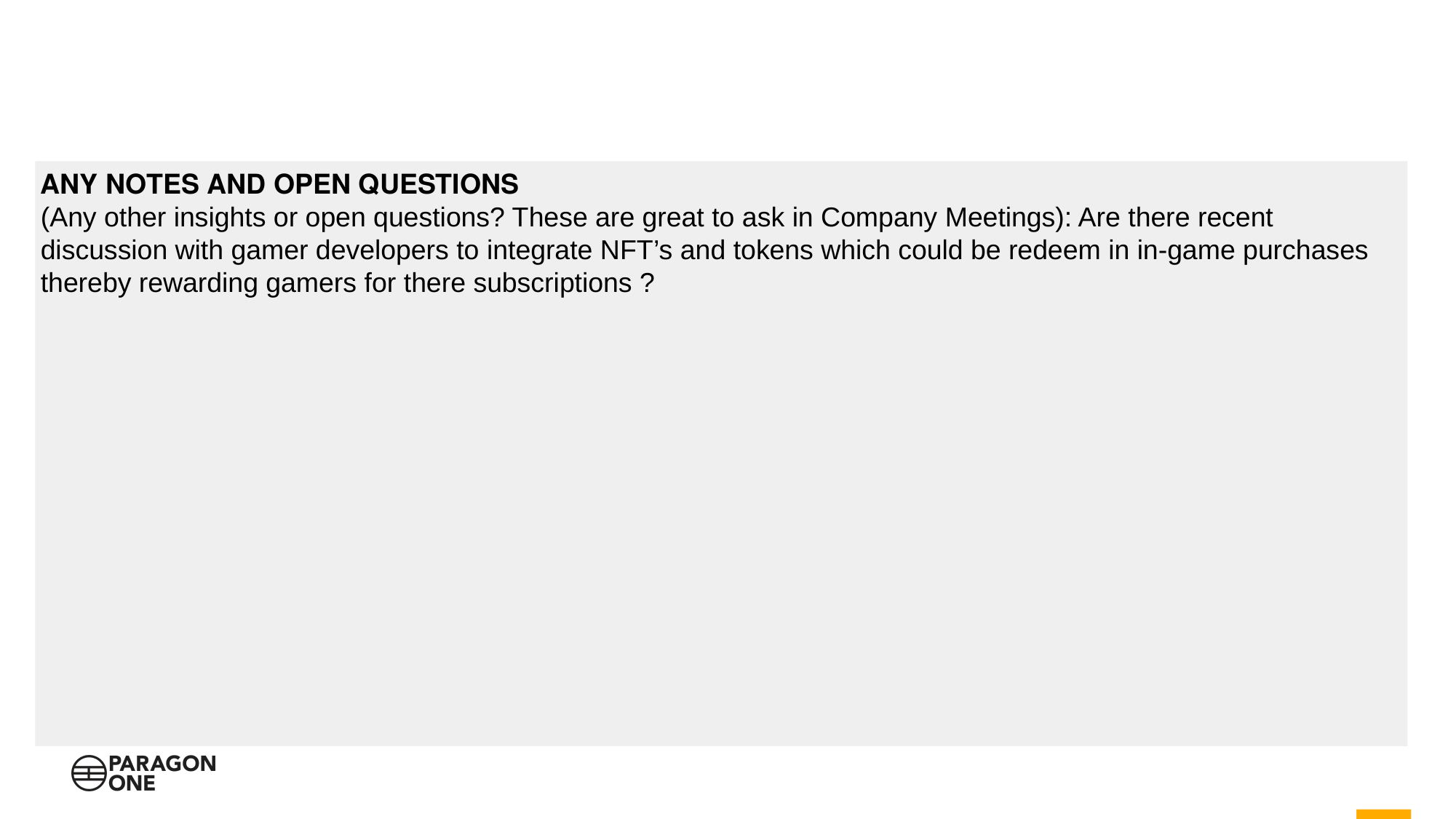

#
ANY NOTES AND OPEN QUESTIONS
(Any other insights or open questions? These are great to ask in Company Meetings): Are there recent discussion with gamer developers to integrate NFT’s and tokens which could be redeem in in-game purchases thereby rewarding gamers for there subscriptions ?